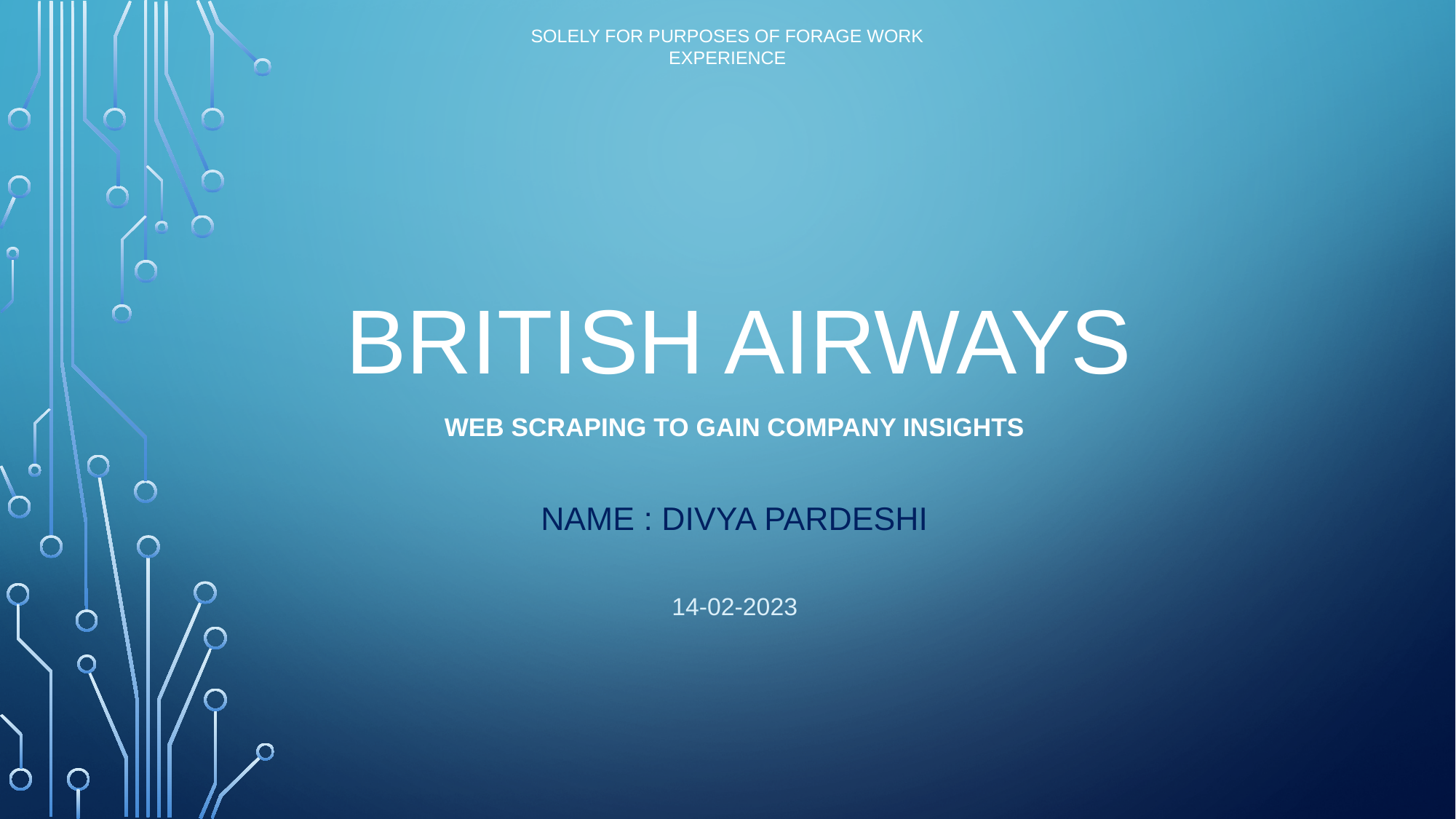

# BRITISH AIRWAYS
Web scraping to gain company insights

Name : DIVYA PARDESHI

14-02-2023